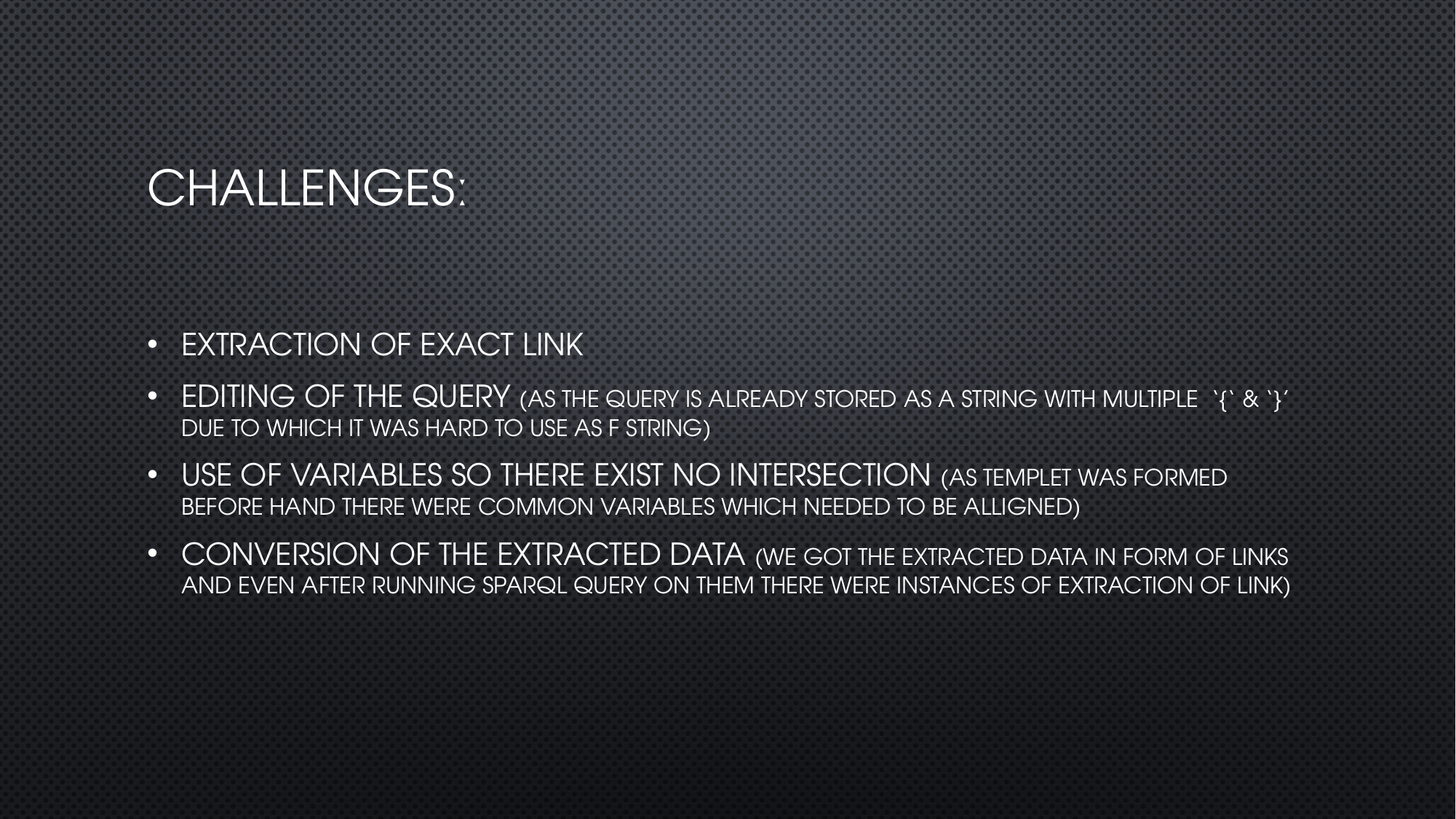

# Challengesː
Extraction of exact link
Editing of the query (As the query is already stored as a string with multiple  ‘{‘ & ‘}’ due to which it was hard to use as f string)
Use of variables so there exist no intersection (As templet was formed before hand there were common variables which needed to be alligned)
Conversion of the extracted data (We got the extracted data in form of links and even after running sparql query on them there were instances of extraction of link)